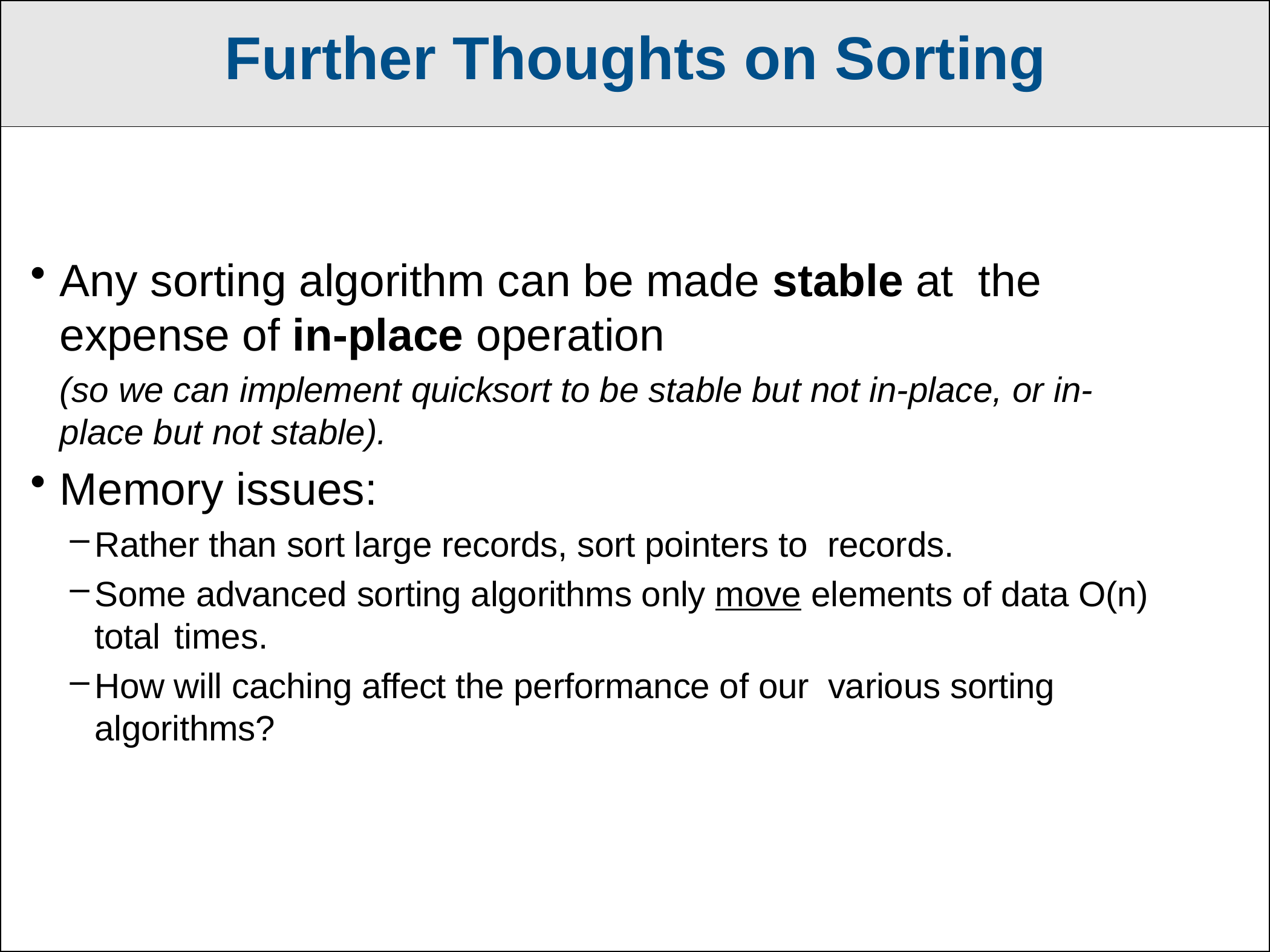

Further Thoughts on Sorting
Any sorting algorithm can be made stable at  the expense of in-place operation
(so we can implement quicksort to be stable but not in-place, or in-place but not stable).
Memory issues:
Rather than sort large records, sort pointers to  records.
Some advanced sorting algorithms only move elements of data O(n) total times.
How will caching affect the performance of our  various sorting algorithms?
18